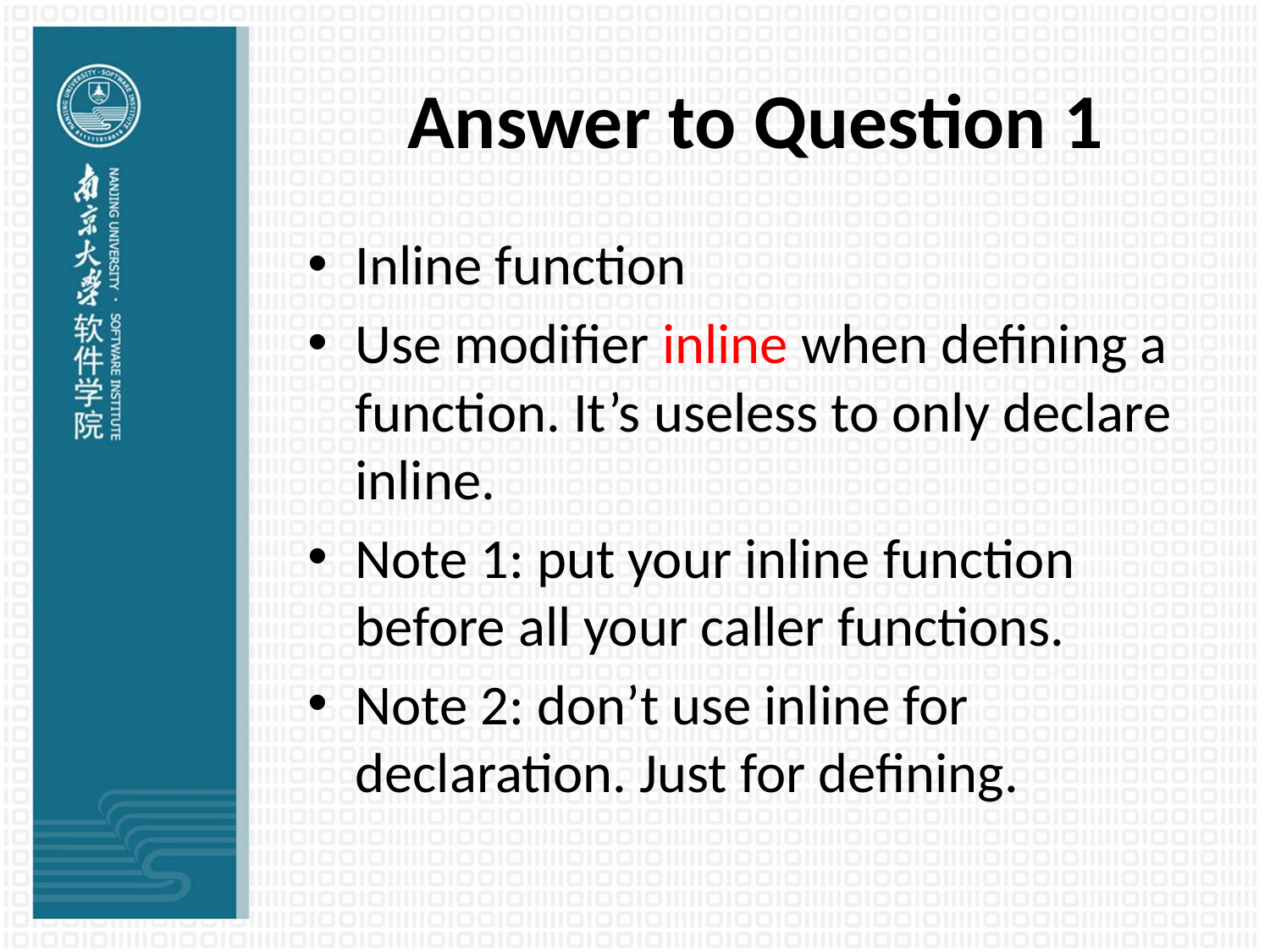

# Answer to Question 1
Inline function
Use modifier inline when defining a function. It’s useless to only declare inline.
Note 1: put your inline function before all your caller functions.
Note 2: don’t use inline for declaration. Just for defining.